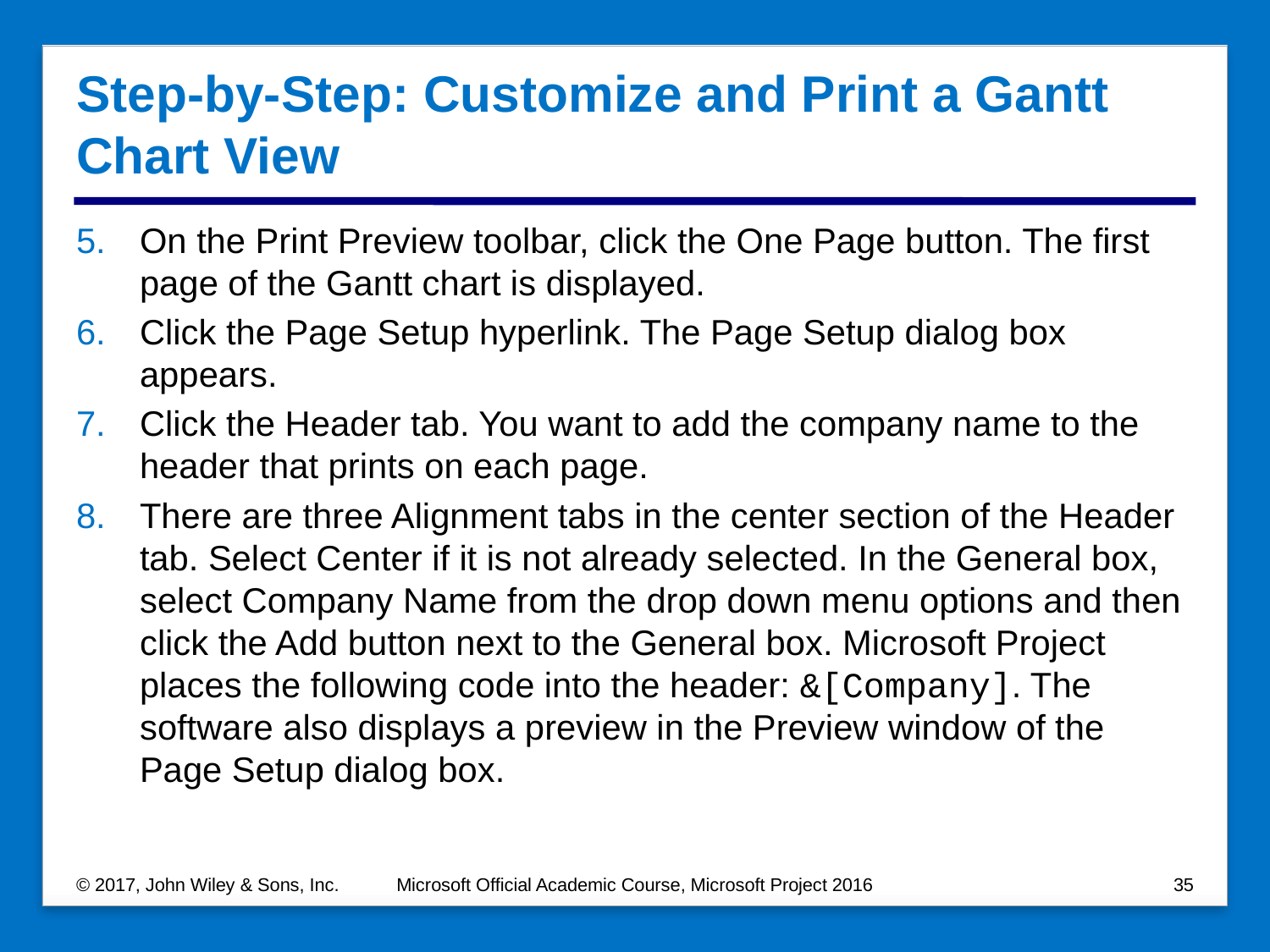

# Step-by-Step: Customize and Print a Gantt Chart View
On the Print Preview toolbar, click the One Page button. The first page of the Gantt chart is displayed.
Click the Page Setup hyperlink. The Page Setup dialog box appears.
Click the Header tab. You want to add the company name to the header that prints on each page.
There are three Alignment tabs in the center section of the Header tab. Select Center if it is not already selected. In the General box, select Company Name from the drop down menu options and then click the Add button next to the General box. Microsoft Project places the following code into the header: &[Company]. The software also displays a preview in the Preview window of the Page Setup dialog box.
© 2017, John Wiley & Sons, Inc.
Microsoft Official Academic Course, Microsoft Project 2016
35